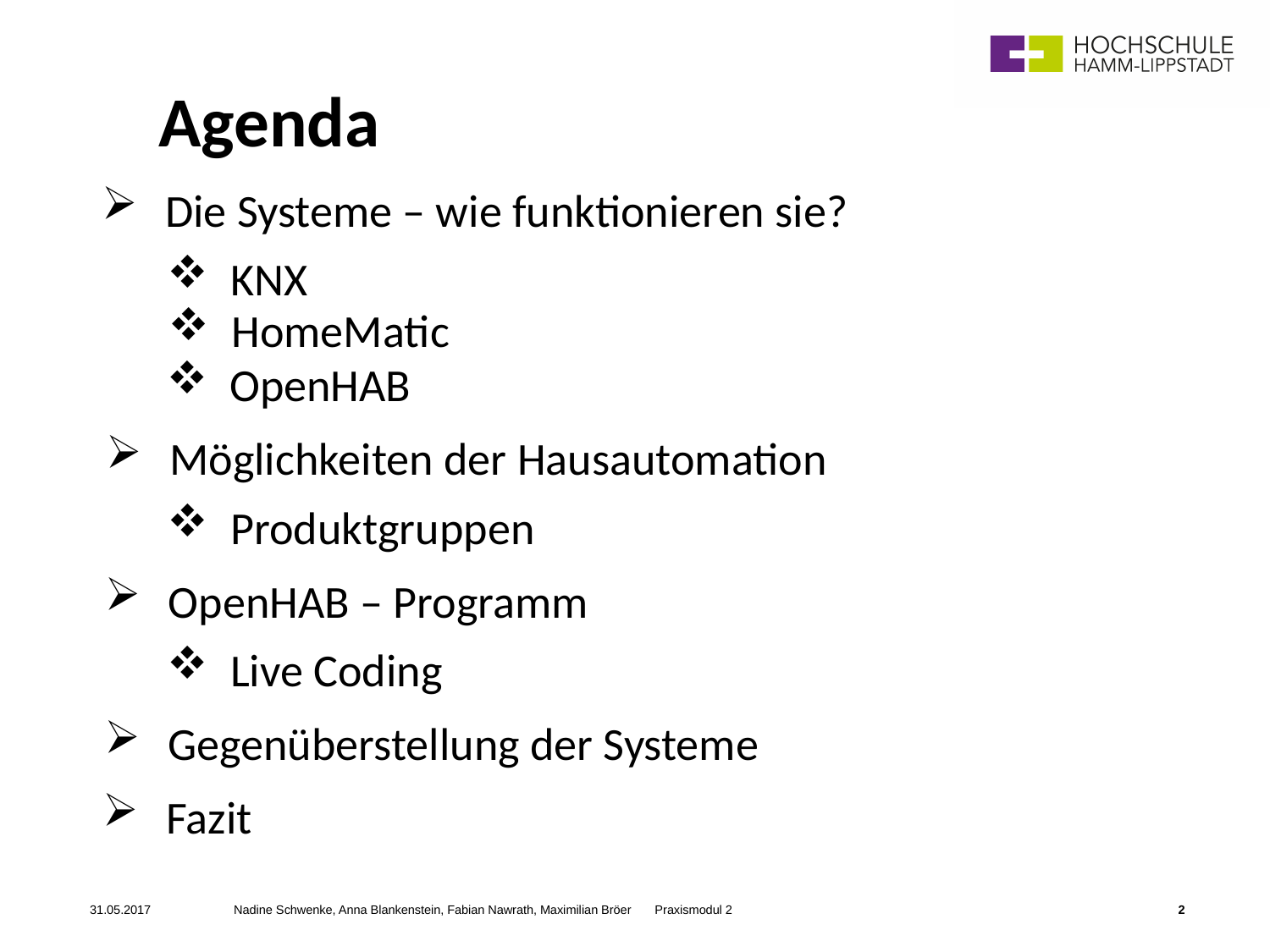

Agenda
Die Systeme – wie funktionieren sie?
KNX
HomeMatic
  OpenHAB
Möglichkeiten der Hausautomation
Produktgruppen
OpenHAB – Programm
Live Coding
Gegenüberstellung der Systeme
Fazit
31.05.2017	     Nadine Schwenke, Anna Blankenstein, Fabian Nawrath, Maximilian Bröer       Praxismodul 2
2